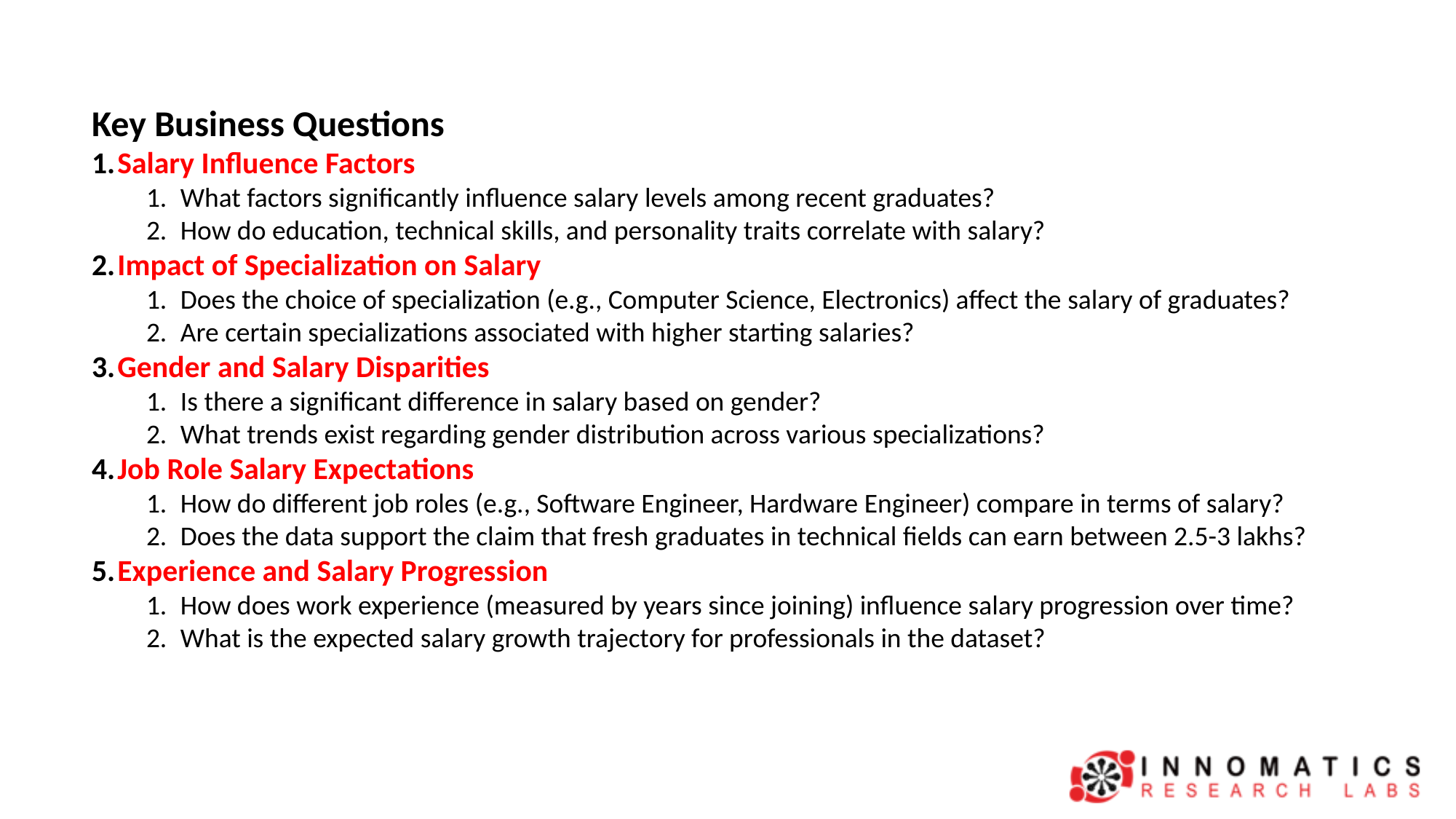

Key Business Questions
Salary Influence Factors
What factors significantly influence salary levels among recent graduates?
How do education, technical skills, and personality traits correlate with salary?
Impact of Specialization on Salary
Does the choice of specialization (e.g., Computer Science, Electronics) affect the salary of graduates?
Are certain specializations associated with higher starting salaries?
Gender and Salary Disparities
Is there a significant difference in salary based on gender?
What trends exist regarding gender distribution across various specializations?
Job Role Salary Expectations
How do different job roles (e.g., Software Engineer, Hardware Engineer) compare in terms of salary?
Does the data support the claim that fresh graduates in technical fields can earn between 2.5-3 lakhs?
Experience and Salary Progression
How does work experience (measured by years since joining) influence salary progression over time?
What is the expected salary growth trajectory for professionals in the dataset?